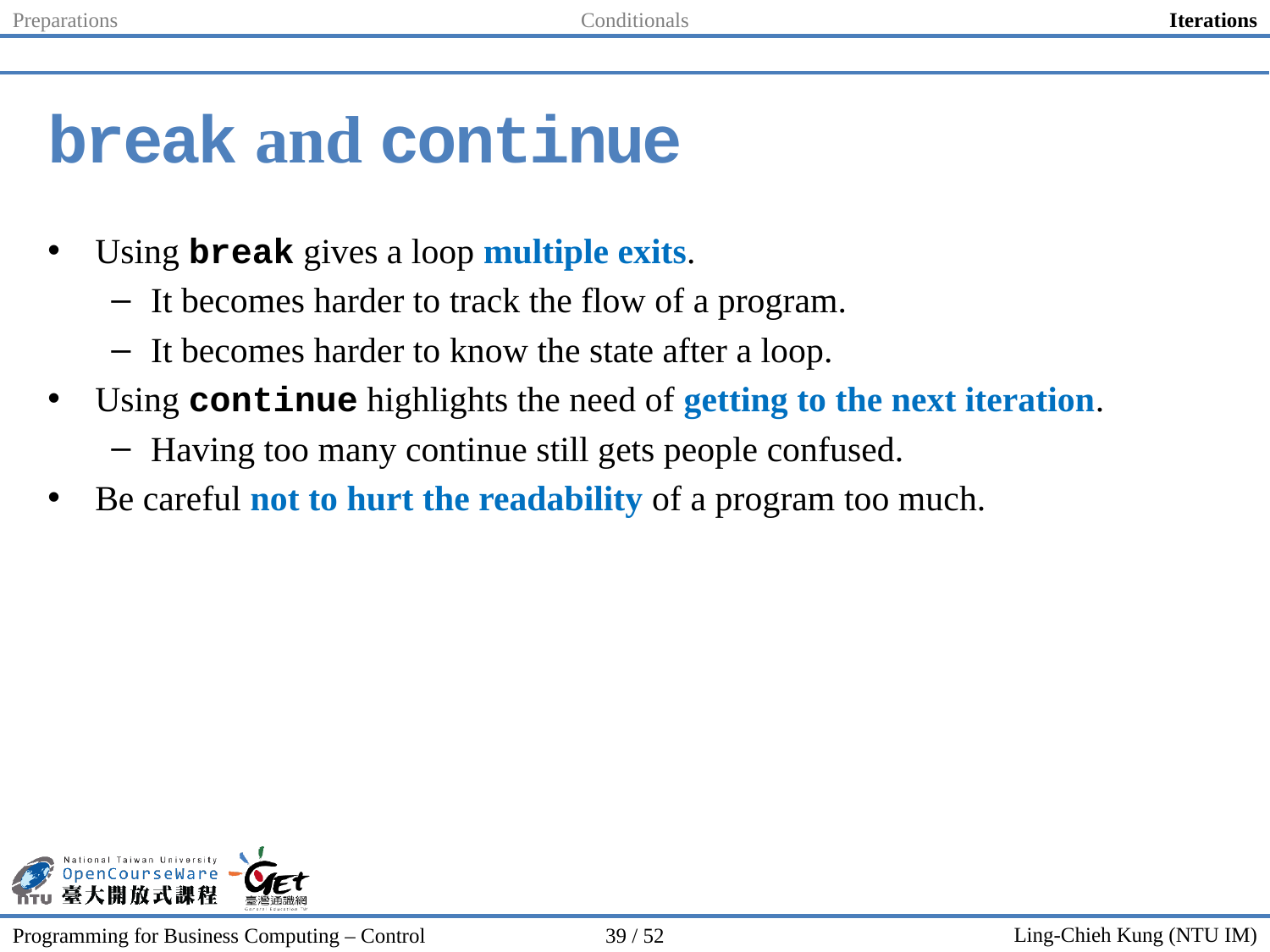

Preparations
Conditionals
Iterations

# break and continue
Using break gives a loop multiple exits.
It becomes harder to track the flow of a program.
It becomes harder to know the state after a loop.
Using continue highlights the need of getting to the next iteration.
Having too many continue still gets people confused.
Be careful not to hurt the readability of a program too much.